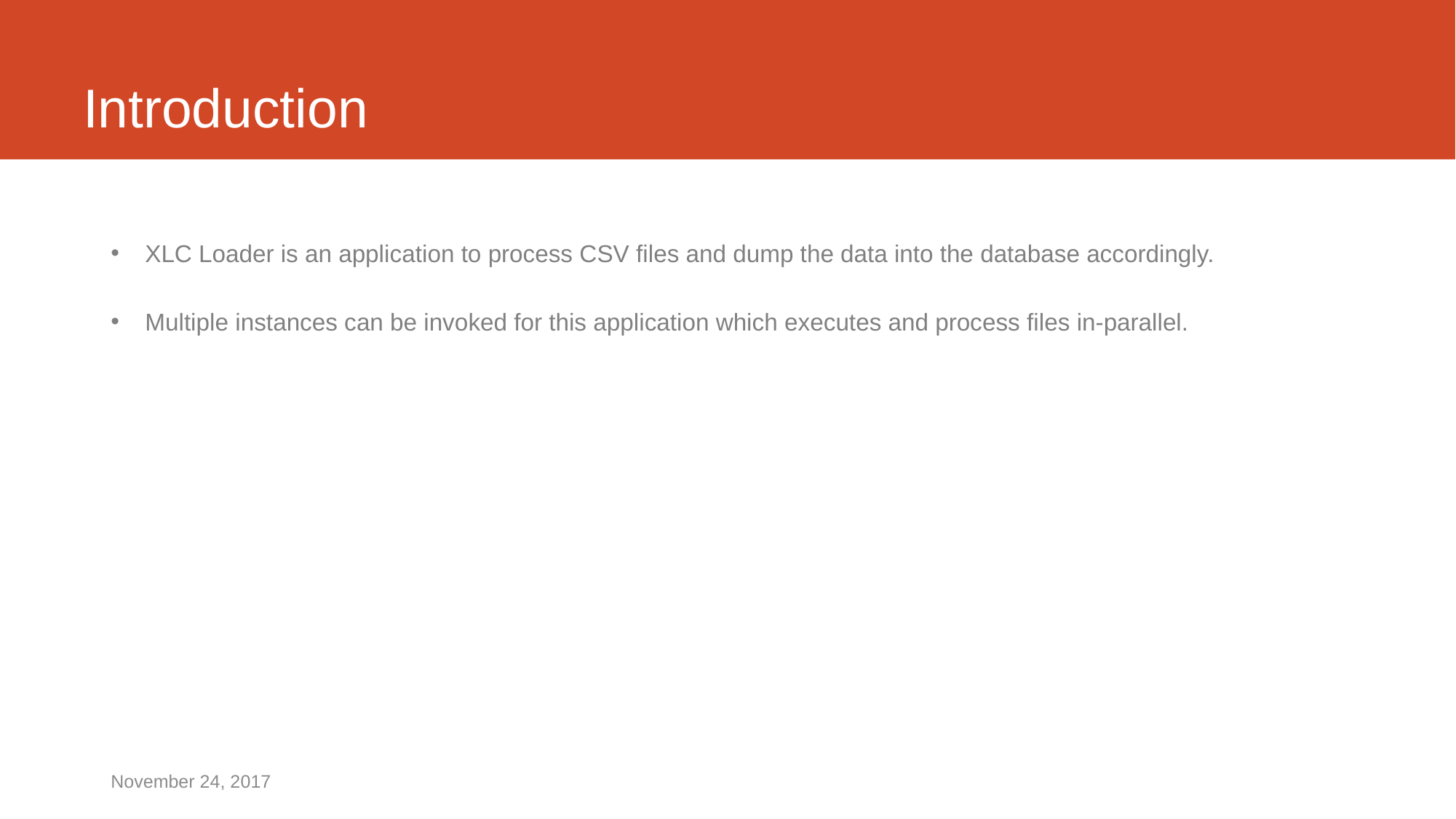

# Introduction
XLC Loader is an application to process CSV files and dump the data into the database accordingly.
Multiple instances can be invoked for this application which executes and process files in-parallel.

November 24, 2017